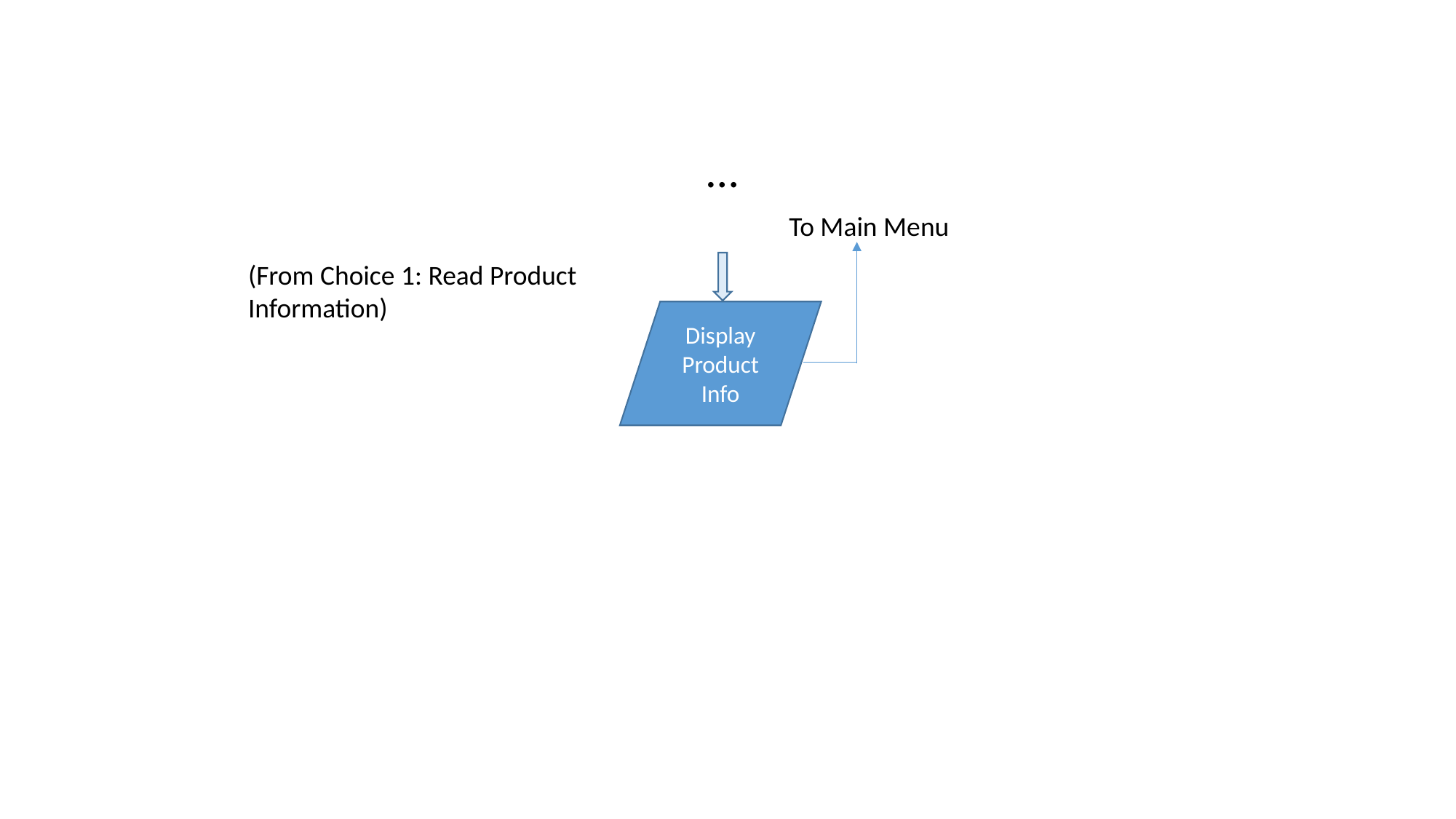

…
To Main Menu
(From Choice 1: Read Product Information)

Display Product Info